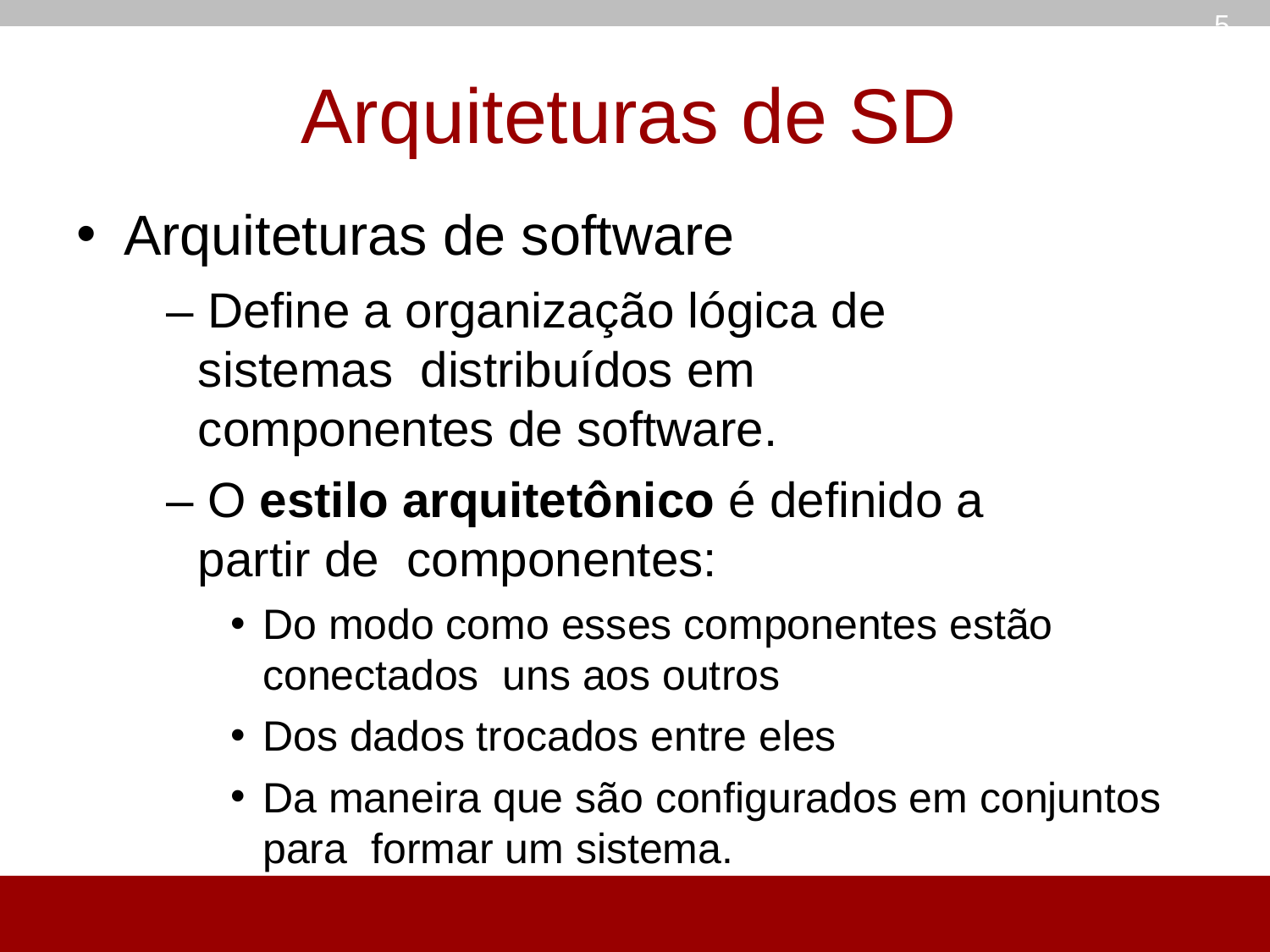

5
# Arquiteturas de SD
Arquiteturas de software
– Define a organização lógica de sistemas  distribuídos em componentes de software.
– O estilo arquitetônico é definido a partir de  componentes:
Do modo como esses componentes estão conectados  uns aos outros
Dos dados trocados entre eles
Da maneira que são configurados em conjuntos para  formar um sistema.